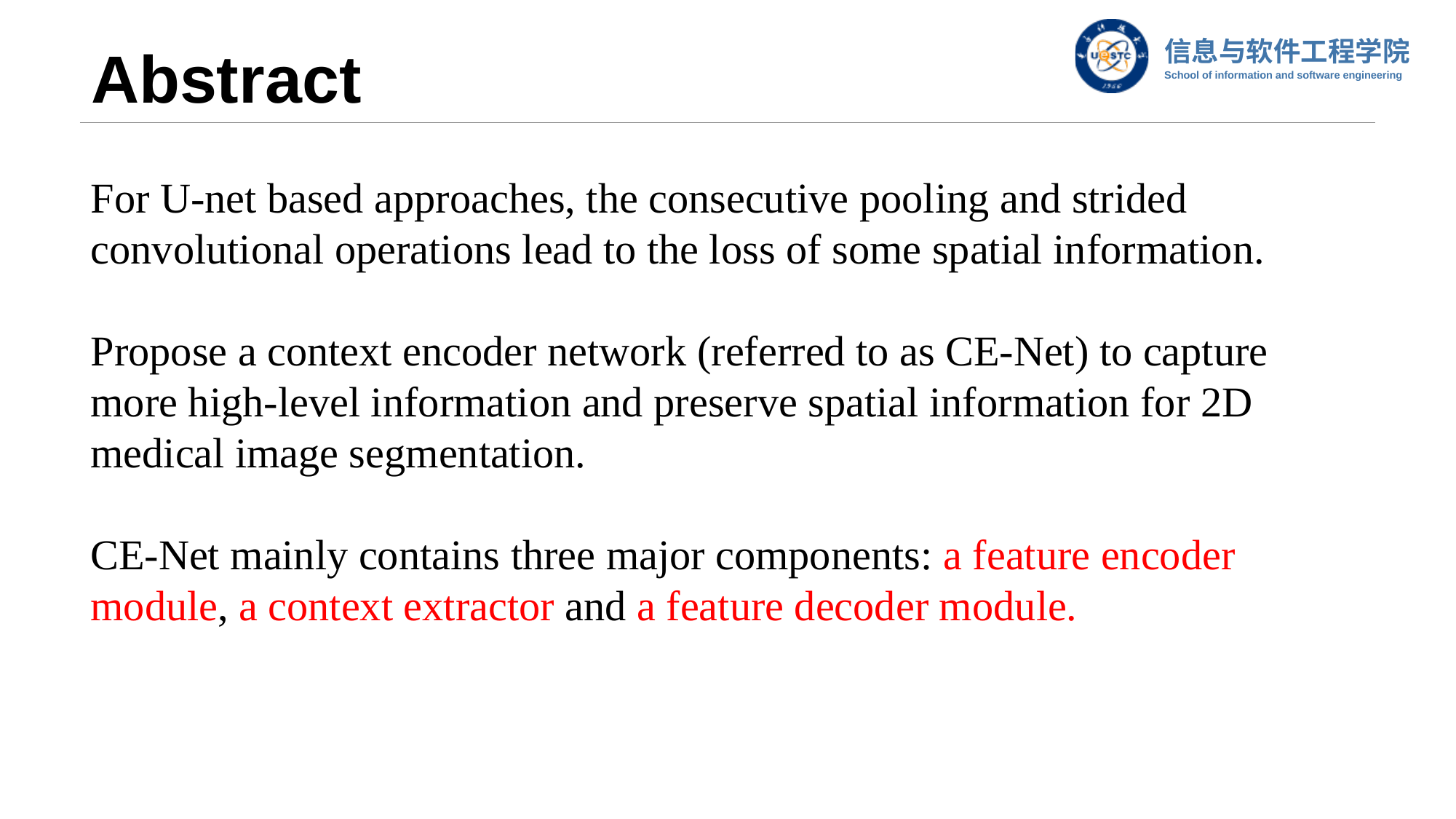

# Abstract
For U-net based approaches, the consecutive pooling and strided convolutional operations lead to the loss of some spatial information.

Propose a context encoder network (referred to as CE-Net) to capture more high-level information and preserve spatial information for 2D medical image segmentation.

CE-Net mainly contains three major components: a feature encoder module, a context extractor and a feature decoder module.